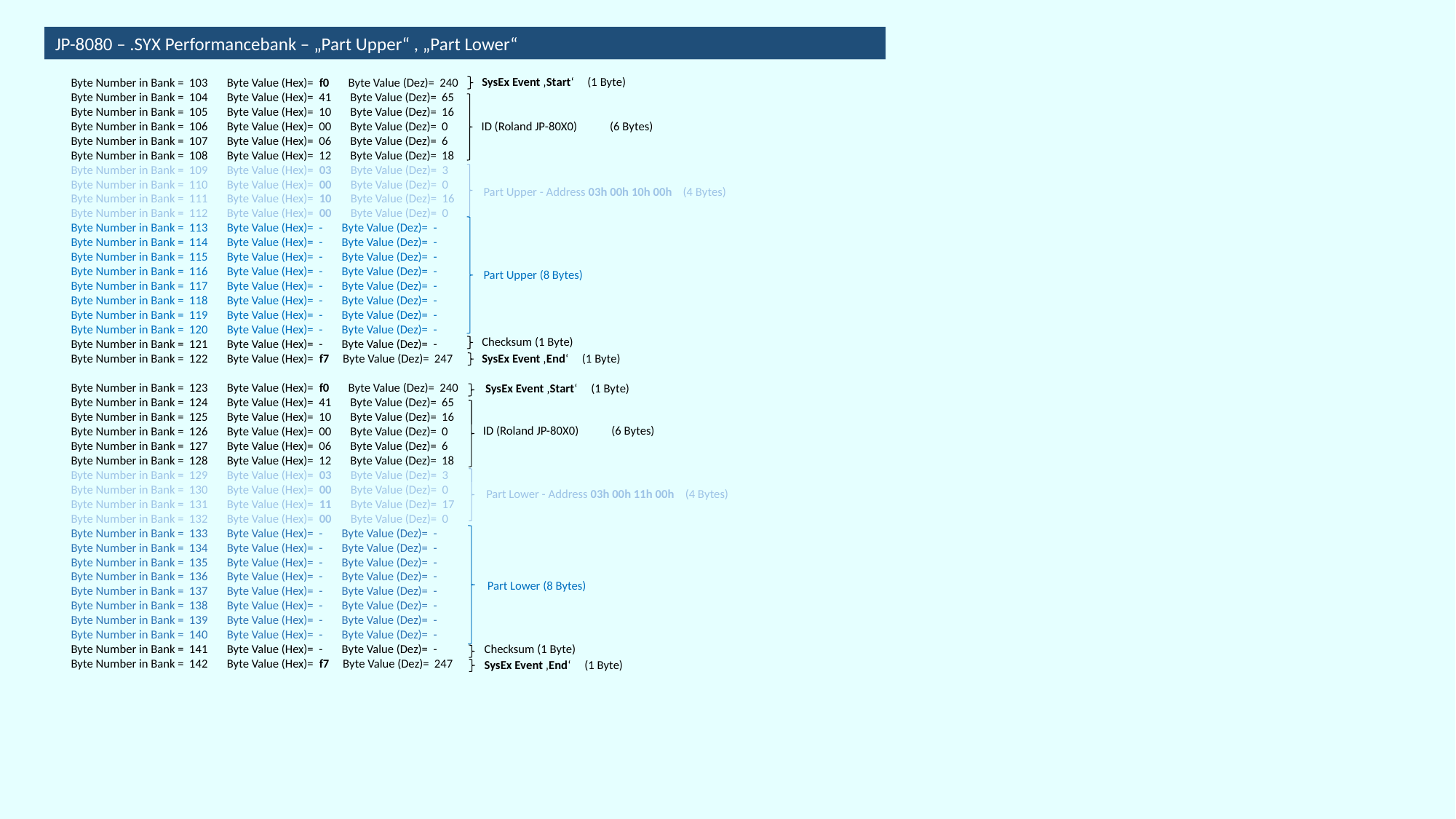

JP-8080 – .SYX Performancebank – „Part Upper“ , „Part Lower“
SysEx Event ‚Start‘     (1 Byte)
Byte Number in Bank =  103       Byte Value (Hex)=  f0       Byte Value (Dez)=  240
Byte Number in Bank =  104       Byte Value (Hex)=  41       Byte Value (Dez)=  65
Byte Number in Bank =  105       Byte Value (Hex)=  10       Byte Value (Dez)=  16
Byte Number in Bank =  106       Byte Value (Hex)=  00       Byte Value (Dez)=  0
Byte Number in Bank =  107       Byte Value (Hex)=  06       Byte Value (Dez)=  6
Byte Number in Bank =  108       Byte Value (Hex)=  12       Byte Value (Dez)=  18
Byte Number in Bank =  109       Byte Value (Hex)=  03       Byte Value (Dez)=  3
Byte Number in Bank =  110       Byte Value (Hex)=  00       Byte Value (Dez)=  0
Byte Number in Bank =  111       Byte Value (Hex)=  10       Byte Value (Dez)=  16
Byte Number in Bank =  112       Byte Value (Hex)=  00       Byte Value (Dez)=  0
Byte Number in Bank =  113       Byte Value (Hex)=  -       Byte Value (Dez)=  -
Byte Number in Bank =  114       Byte Value (Hex)=  -       Byte Value (Dez)=  -
Byte Number in Bank =  115       Byte Value (Hex)=  -       Byte Value (Dez)=  -
Byte Number in Bank =  116       Byte Value (Hex)=  -       Byte Value (Dez)=  -
Byte Number in Bank =  117       Byte Value (Hex)=  -       Byte Value (Dez)=  -
Byte Number in Bank =  118       Byte Value (Hex)=  -       Byte Value (Dez)=  -
Byte Number in Bank =  119       Byte Value (Hex)=  -       Byte Value (Dez)=  -
Byte Number in Bank =  120       Byte Value (Hex)=  -       Byte Value (Dez)=  -
Byte Number in Bank =  121       Byte Value (Hex)=  -       Byte Value (Dez)=  -
Byte Number in Bank =  122       Byte Value (Hex)=  f7     Byte Value (Dez)=  247

Byte Number in Bank =  123       Byte Value (Hex)=  f0       Byte Value (Dez)=  240
Byte Number in Bank =  124       Byte Value (Hex)=  41       Byte Value (Dez)=  65
Byte Number in Bank =  125       Byte Value (Hex)=  10       Byte Value (Dez)=  16
Byte Number in Bank =  126       Byte Value (Hex)=  00       Byte Value (Dez)=  0
Byte Number in Bank =  127       Byte Value (Hex)=  06       Byte Value (Dez)=  6
Byte Number in Bank =  128       Byte Value (Hex)=  12       Byte Value (Dez)=  18
Byte Number in Bank =  129       Byte Value (Hex)=  03       Byte Value (Dez)=  3
Byte Number in Bank =  130       Byte Value (Hex)=  00       Byte Value (Dez)=  0
Byte Number in Bank =  131       Byte Value (Hex)=  11       Byte Value (Dez)=  17
Byte Number in Bank =  132       Byte Value (Hex)=  00       Byte Value (Dez)=  0
Byte Number in Bank =  133       Byte Value (Hex)=  -       Byte Value (Dez)=  -
Byte Number in Bank =  134       Byte Value (Hex)=  -       Byte Value (Dez)=  -
Byte Number in Bank =  135       Byte Value (Hex)=  -       Byte Value (Dez)=  -
Byte Number in Bank =  136       Byte Value (Hex)=  -       Byte Value (Dez)=  -
Byte Number in Bank =  137       Byte Value (Hex)=  -       Byte Value (Dez)=  -
Byte Number in Bank =  138       Byte Value (Hex)=  -       Byte Value (Dez)=  -
Byte Number in Bank =  139       Byte Value (Hex)=  -       Byte Value (Dez)=  -
Byte Number in Bank =  140       Byte Value (Hex)=  -       Byte Value (Dez)=  -
Byte Number in Bank =  141       Byte Value (Hex)=  -       Byte Value (Dez)=  -
Byte Number in Bank =  142       Byte Value (Hex)=  f7     Byte Value (Dez)=  247

ID (Roland JP-80X0)            (6 Bytes)

Part Upper - Address 03h 00h 10h 00h    (4 Bytes)

Part Upper (8 Bytes)
Checksum (1 Byte)

SysEx Event ‚End‘     (1 Byte)

SysEx Event ‚Start‘     (1 Byte)

ID (Roland JP-80X0)            (6 Bytes)

Part Lower - Address 03h 00h 11h 00h    (4 Bytes)

Part Lower (8 Bytes)
Checksum (1 Byte)

SysEx Event ‚End‘     (1 Byte)